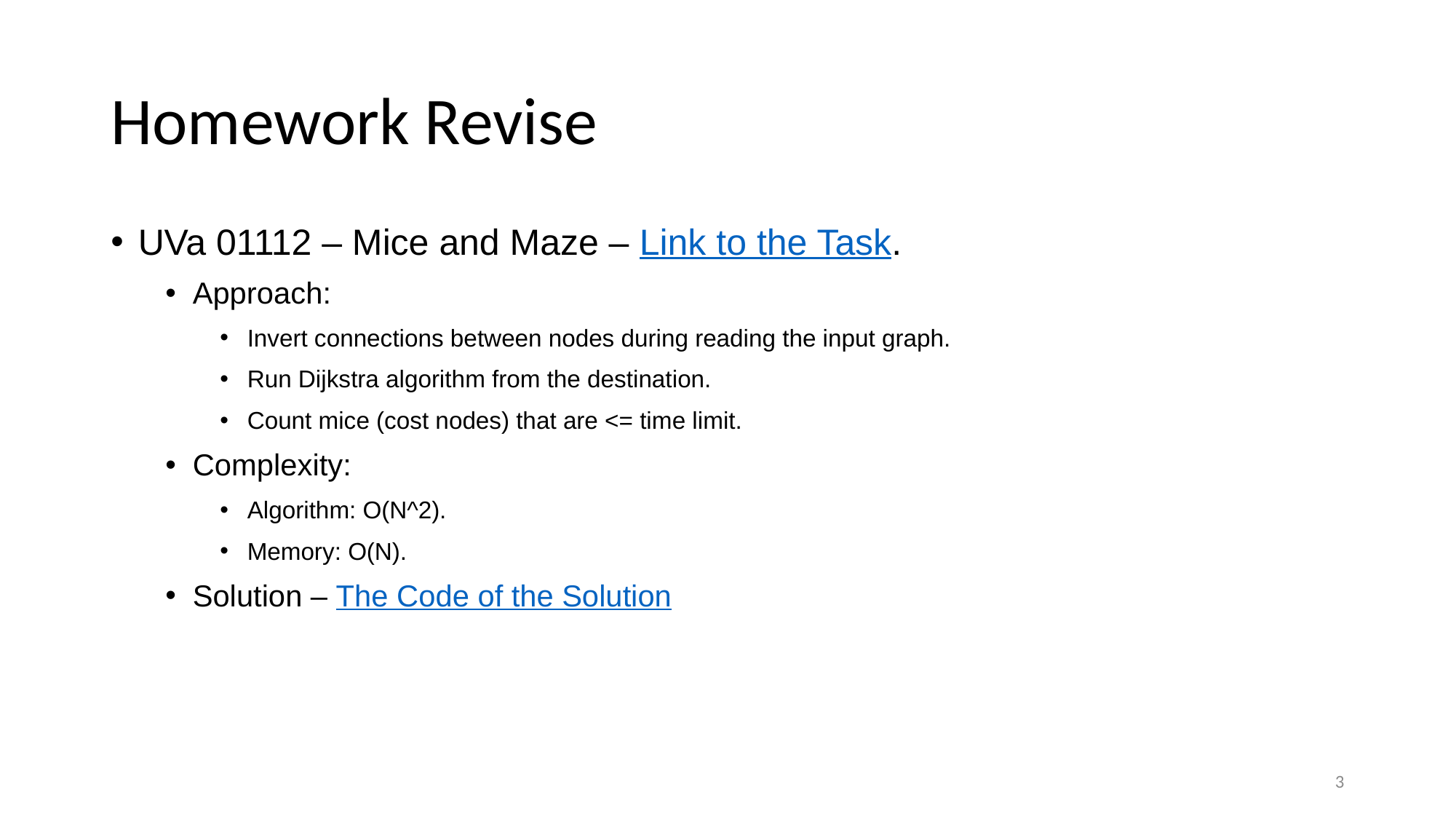

# Homework Revise
UVa 01112 – Mice and Maze – Link to the Task.
Approach:
Invert connections between nodes during reading the input graph.
Run Dijkstra algorithm from the destination.
Count mice (cost nodes) that are <= time limit.
Complexity:
Algorithm: O(N^2).
Memory: O(N).
Solution – The Code of the Solution
3